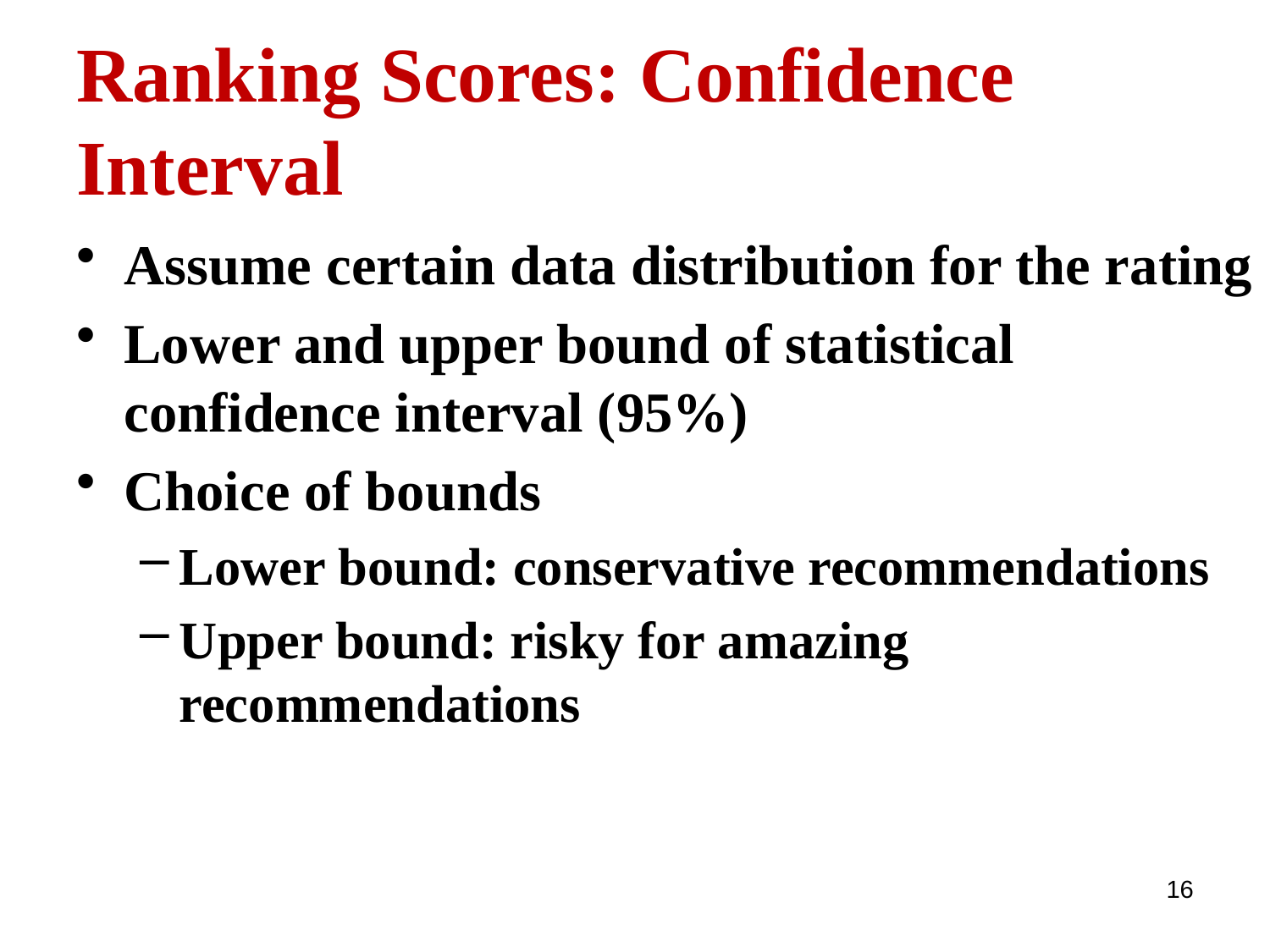

# Ranking Scores: Confidence Interval
Assume certain data distribution for the rating
Lower and upper bound of statistical confidence interval (95%)
Choice of bounds
Lower bound: conservative recommendations
Upper bound: risky for amazing recommendations
16